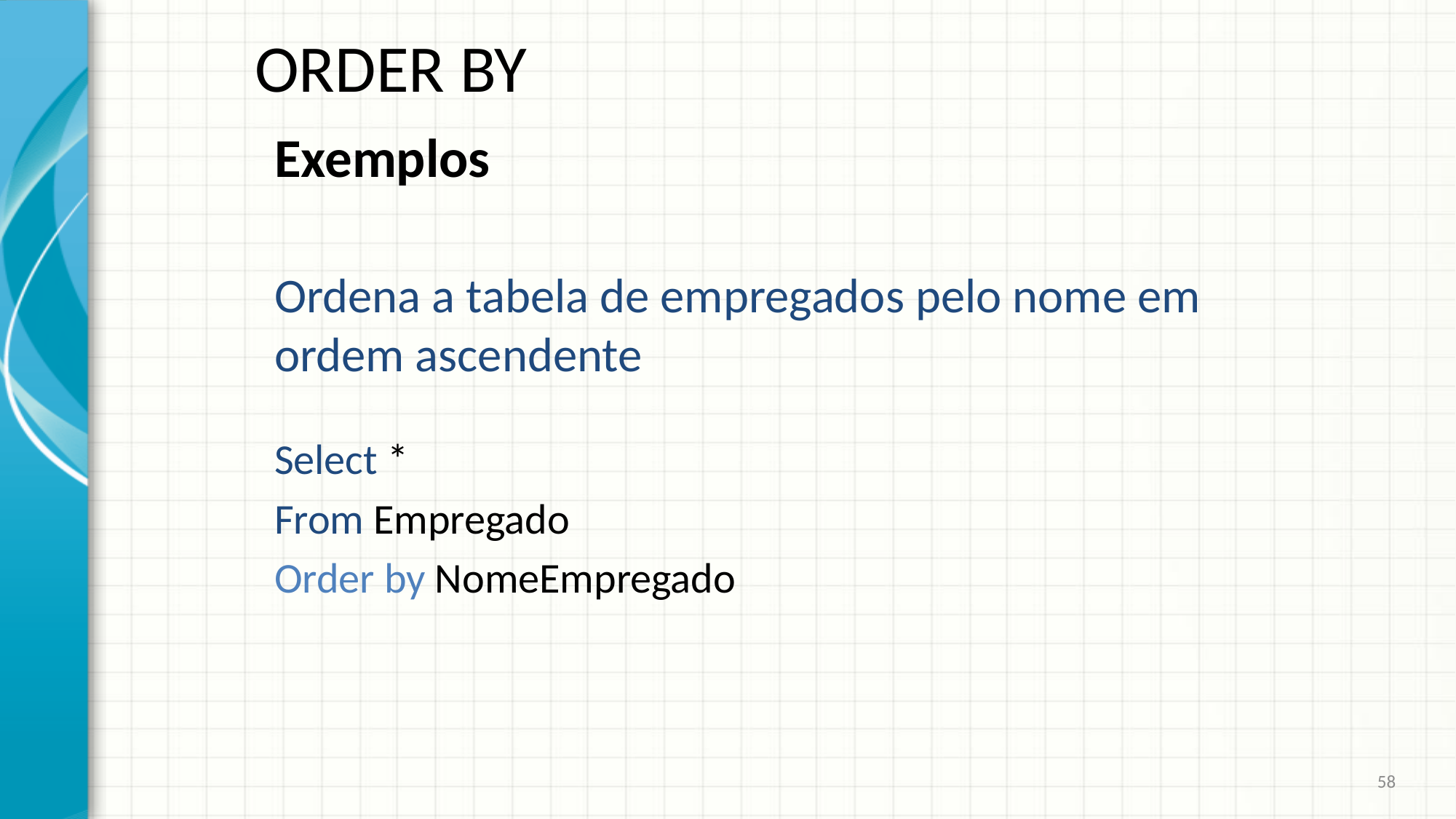

# ORDER BY
Exemplos
Ordena a tabela de empregados pelo nome em ordem ascendente
Select *
From Empregado
Order by NomeEmpregado

58